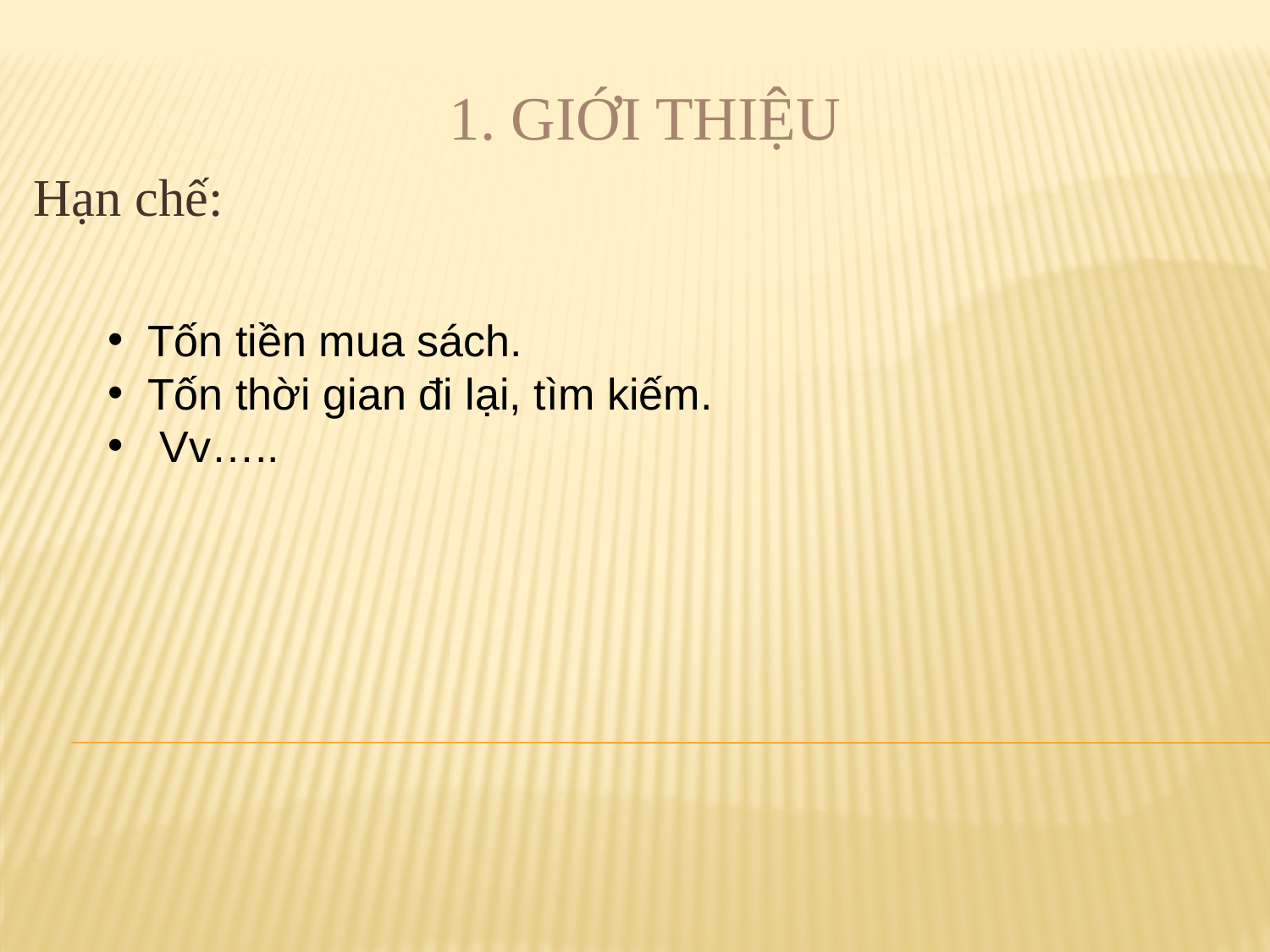

1. GIỚI THIỆU
Hạn chế:

Tốn tiền mua sách.
Tốn thời gian đi lại, tìm kiếm.
 Vv…..